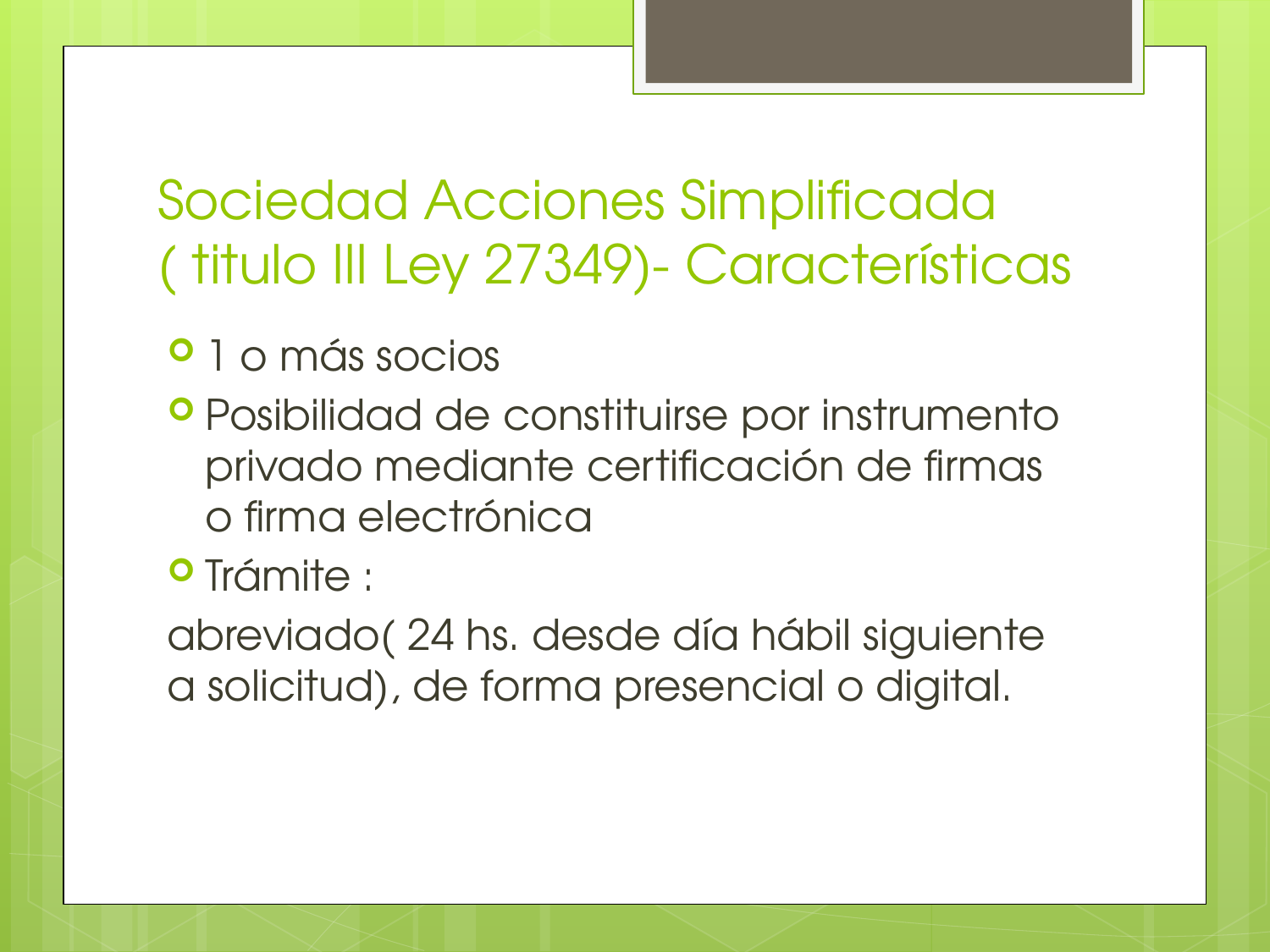

# Sociedad Acciones Simplificada ( titulo III Ley 27349)- Características
1 o más socios
Posibilidad de constituirse por instrumento privado mediante certificación de firmas o firma electrónica
Trámite :
abreviado( 24 hs. desde día hábil siguiente a solicitud), de forma presencial o digital.